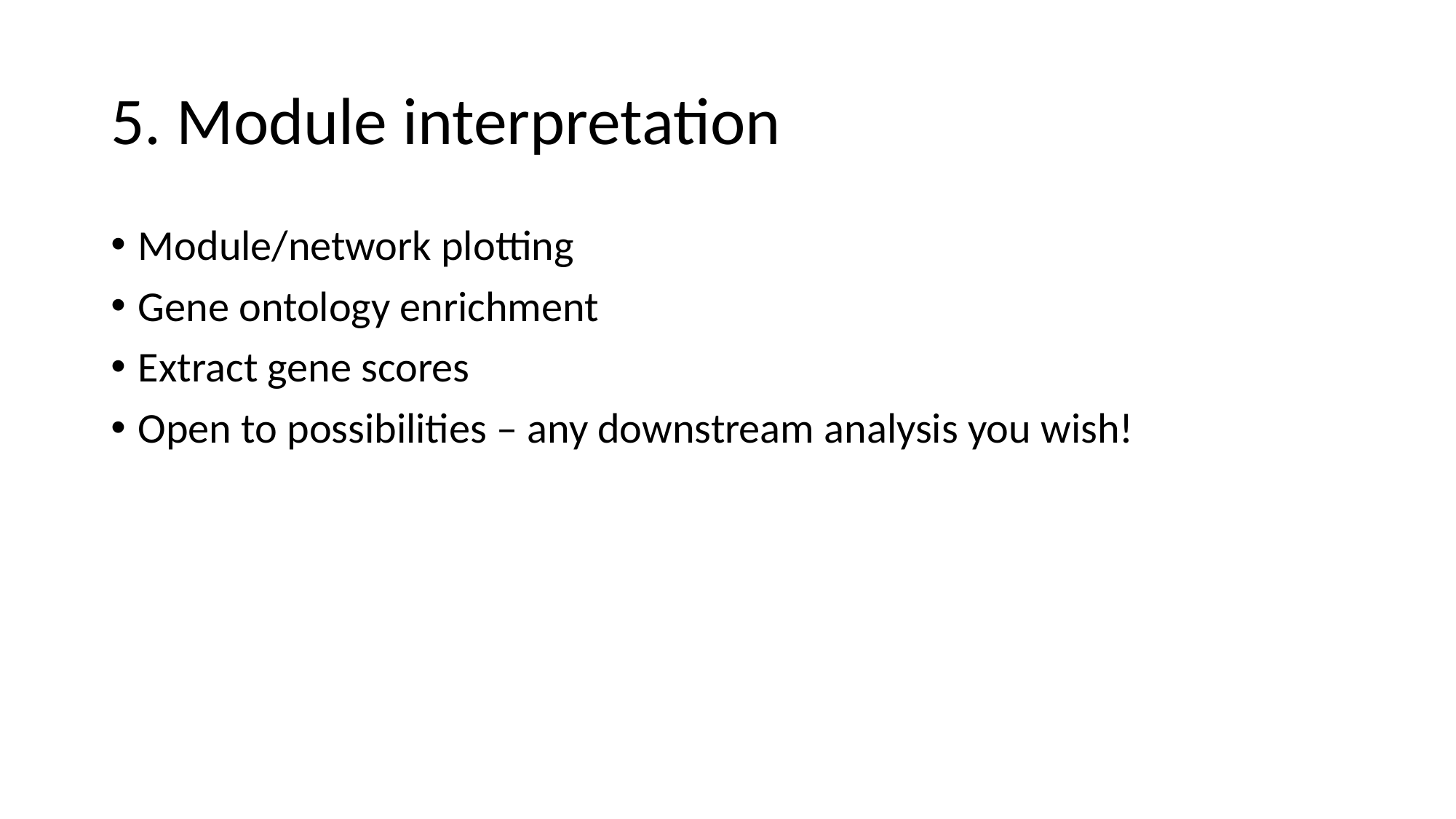

# 5. Module interpretation
Module/network plotting
Gene ontology enrichment
Extract gene scores
Open to possibilities – any downstream analysis you wish!